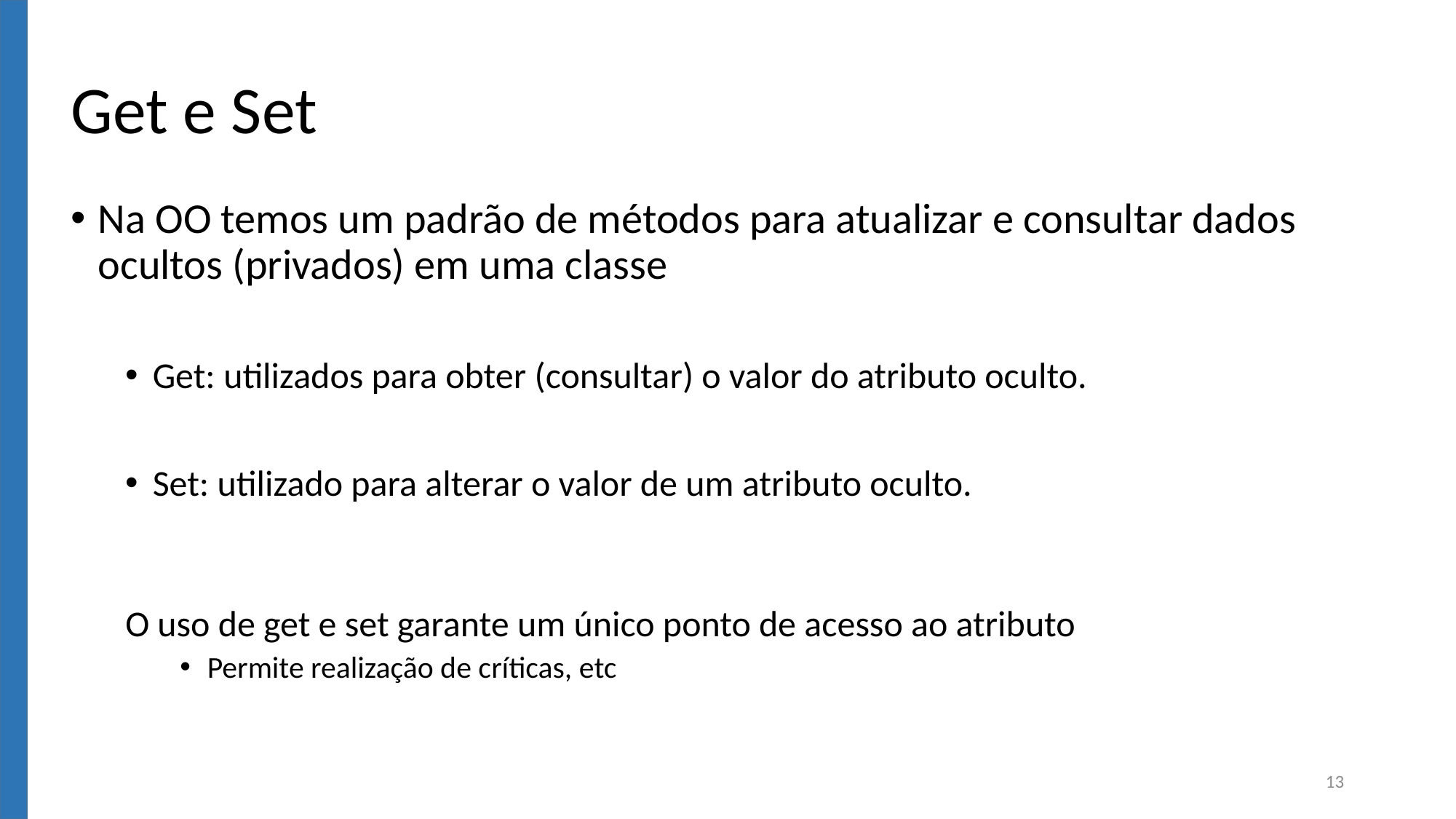

# Get e Set
Na OO temos um padrão de métodos para atualizar e consultar dados ocultos (privados) em uma classe

Get: utilizados para obter (consultar) o valor do atributo oculto.

Set: utilizado para alterar o valor de um atributo oculto.

O uso de get e set garante um único ponto de acesso ao atributo
Permite realização de críticas, etc
13